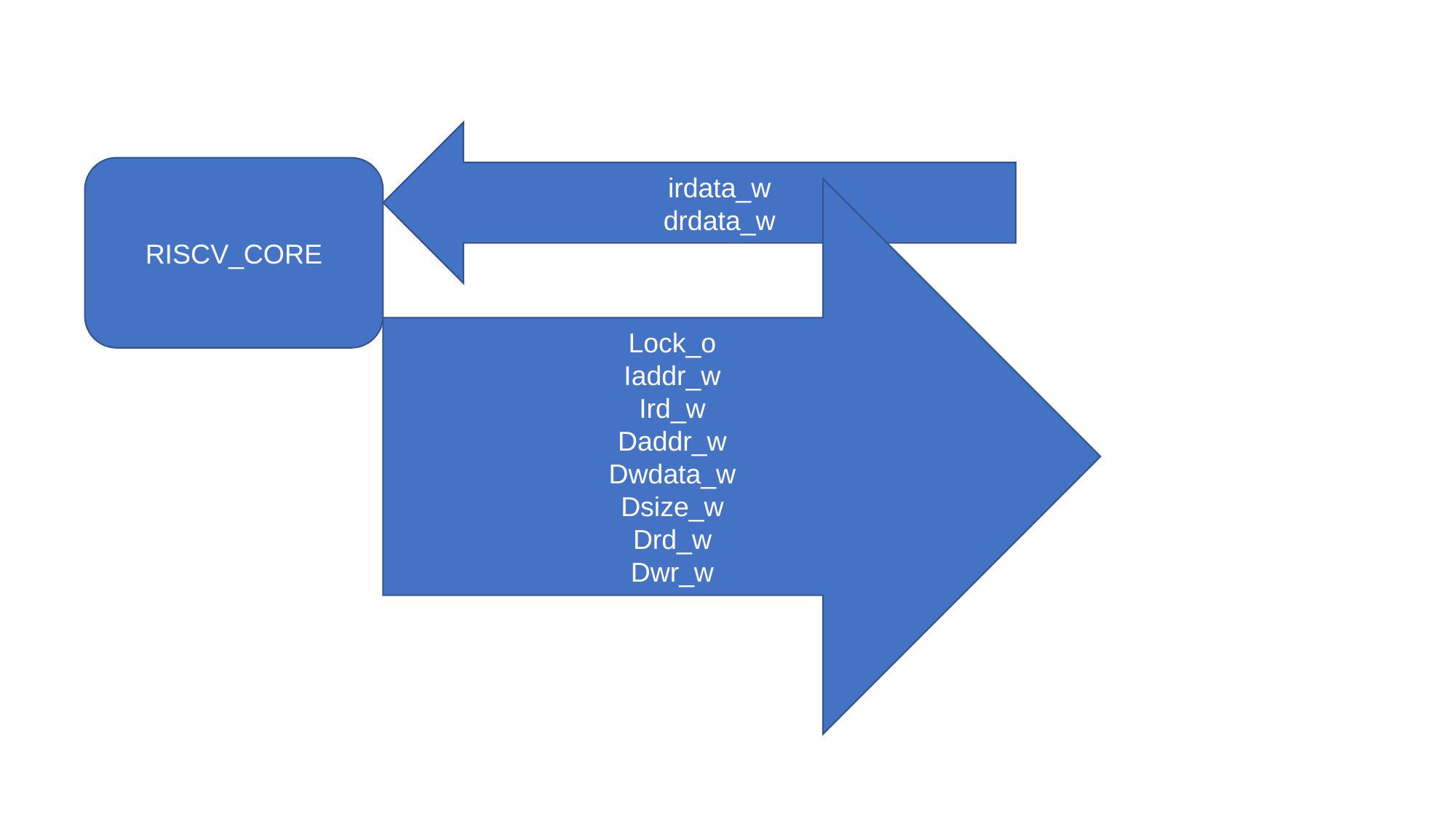

irdata_w
drdata_w
RISCV_CORE
Lock_o
Iaddr_w
Ird_w
Daddr_w
Dwdata_w
Dsize_w
Drd_w
Dwr_w